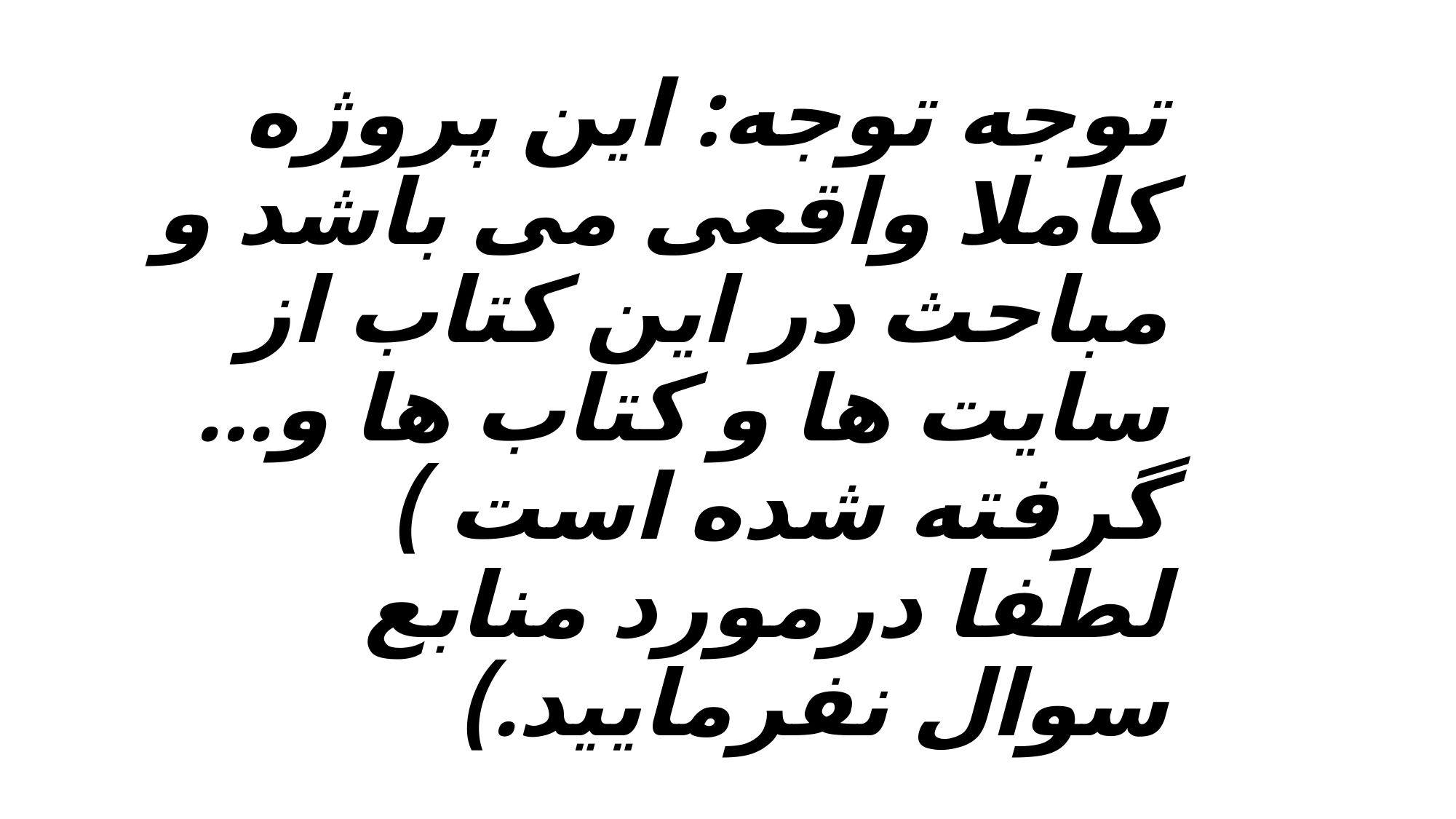

# توجه توجه: این پروژه کاملا واقعی می باشد و مباحث در این کتاب از سایت ها و کتاب ها و... گرفته شده است ) لطفا درمورد منابع سوال نفرمایید.)